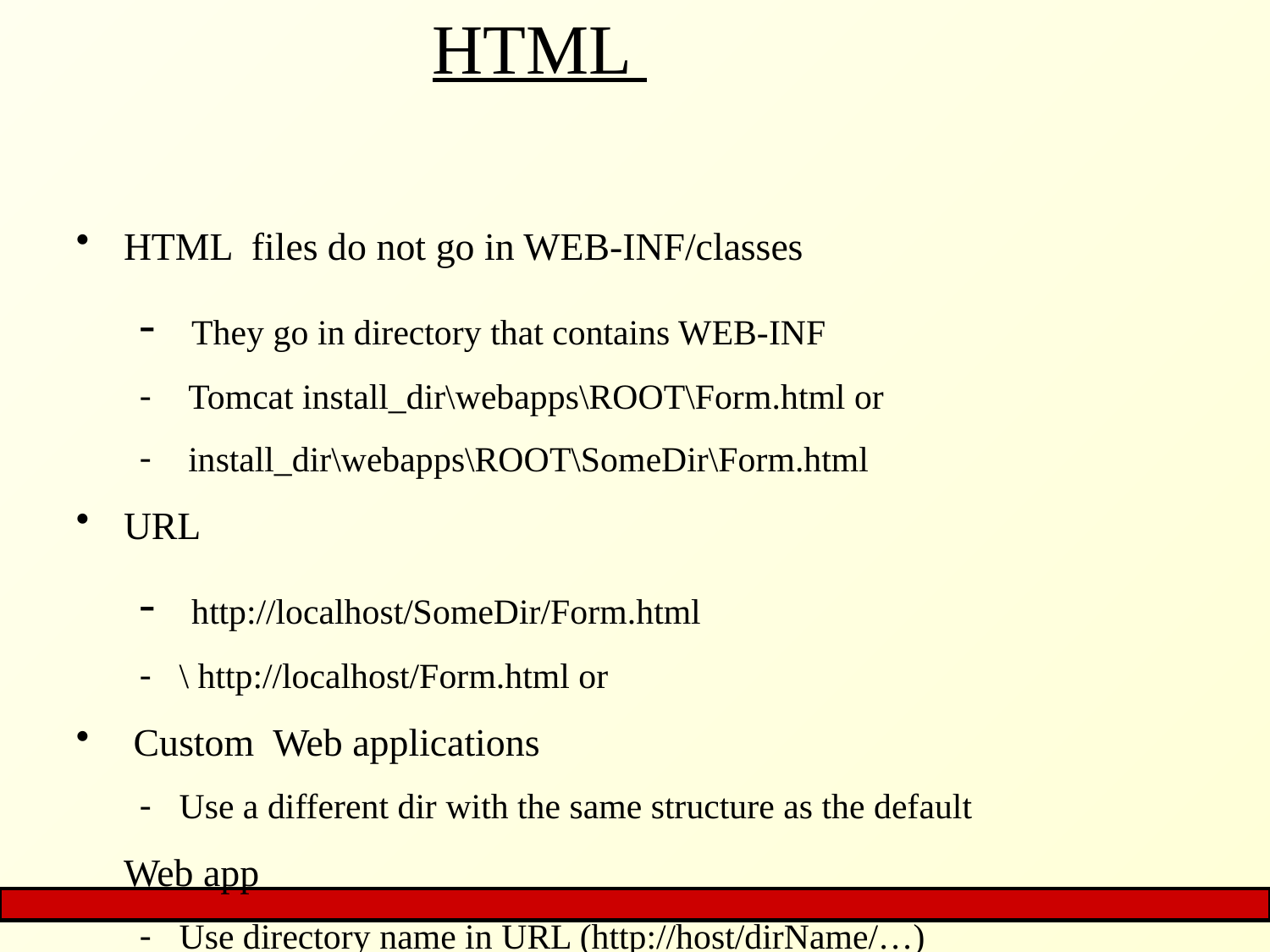

# HTML
HTML  files do not go in WEB-INF/classes
 They go in directory that contains WEB-INF
 Tomcat install_dir\webapps\ROOT\Form.html or
 install_dir\webapps\ROOT\SomeDir\Form.html
URL
 http://localhost/SomeDir/Form.html
\ http://localhost/Form.html or
 Custom  Web applications
Use a different dir with the same structure as the default
	Web app
Use directory name in URL (http://host/dirName/…)